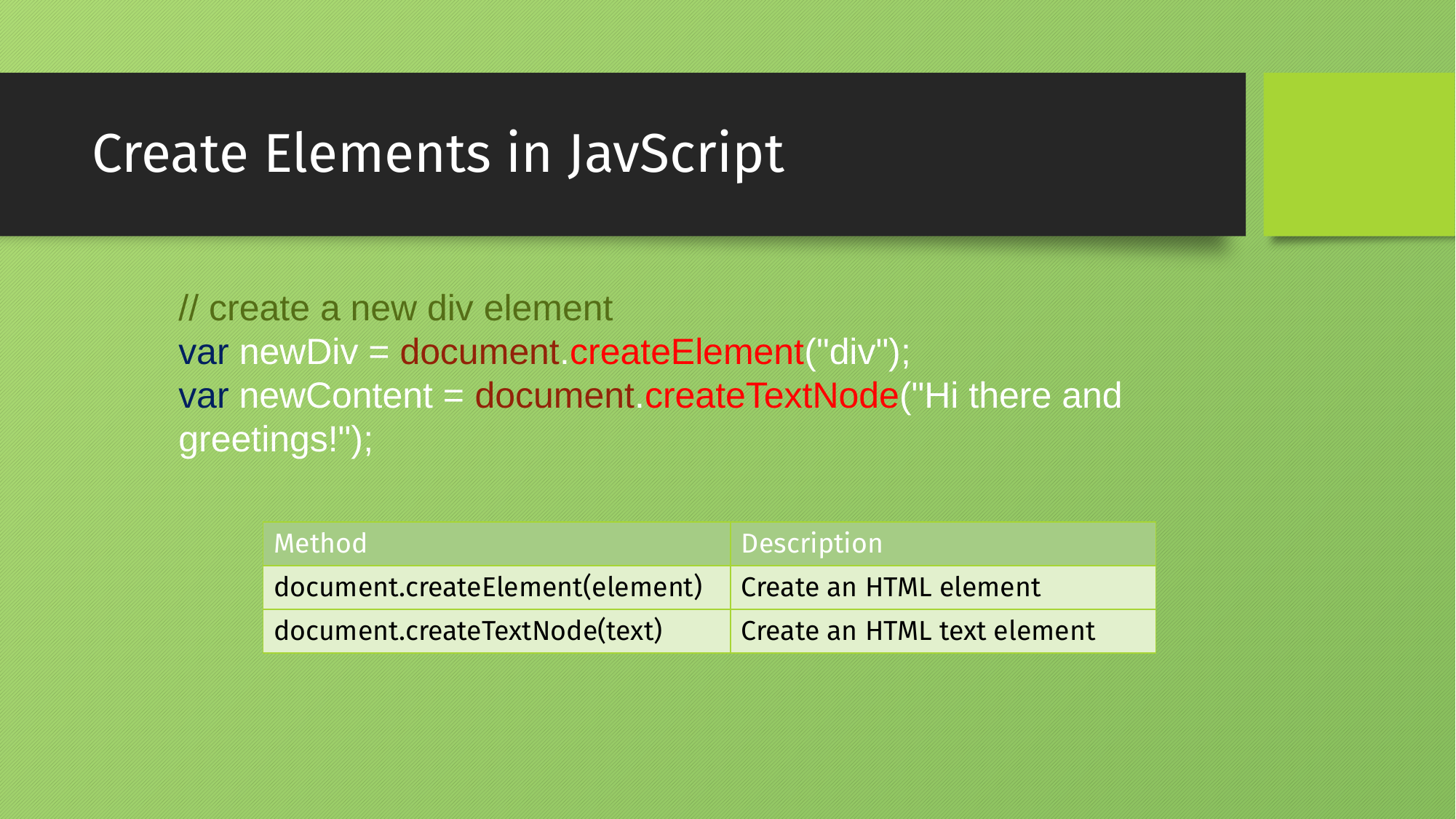

# Create Elements in JavScript
// create a new div element
var newDiv = document.createElement("div");
var newContent = document.createTextNode("Hi there and greetings!");

| Method | Description |
| --- | --- |
| document.createElement(element) | Create an HTML element |
| document.createTextNode(text) | Create an HTML text element |